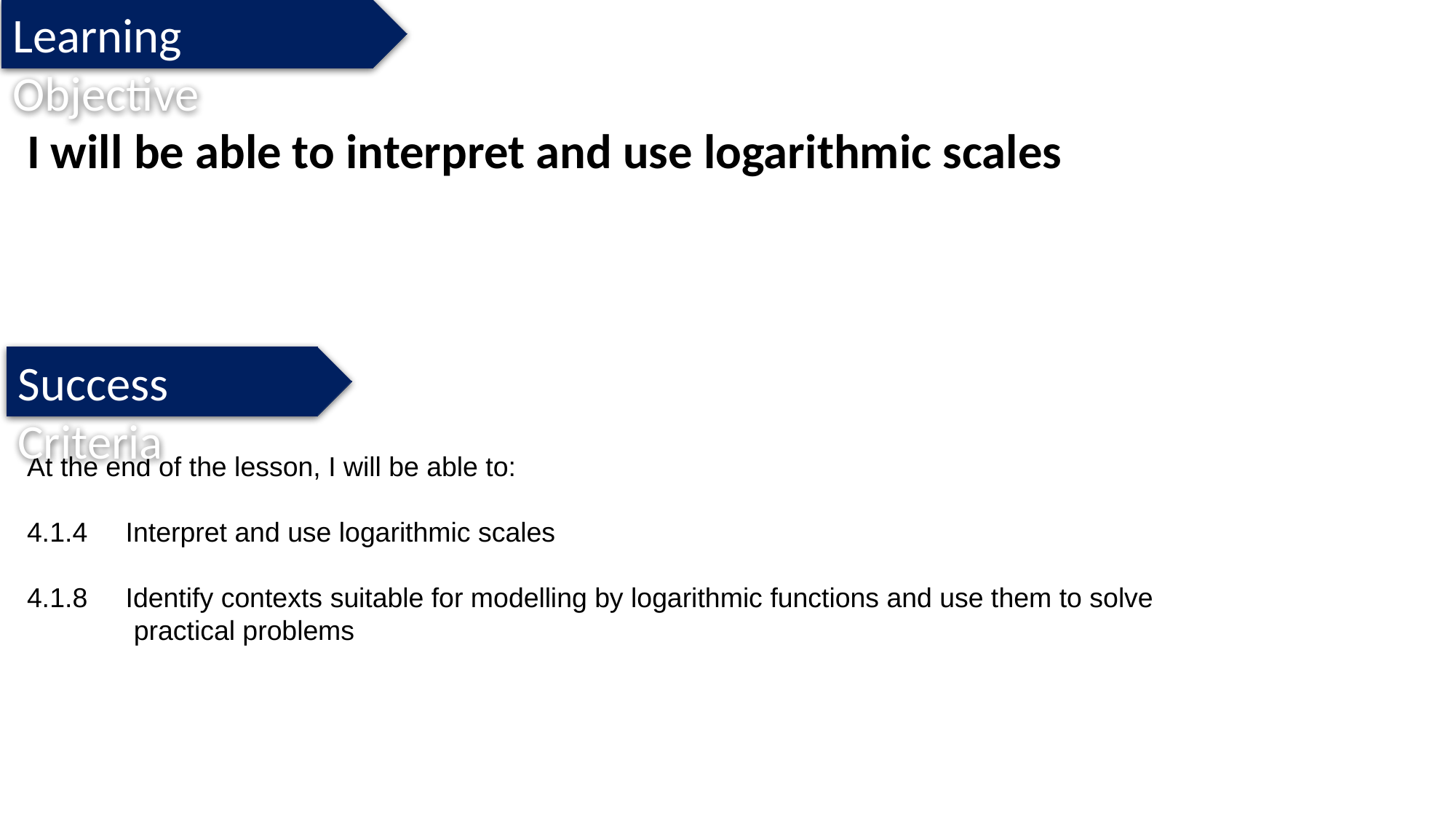

Learning Objective
I will be able to interpret and use logarithmic scales
Success Criteria
At the end of the lesson, I will be able to:

4.1.4     Interpret and use logarithmic scales

4.1.8     Identify contexts suitable for modelling by logarithmic functions and use them to solve
              practical problems